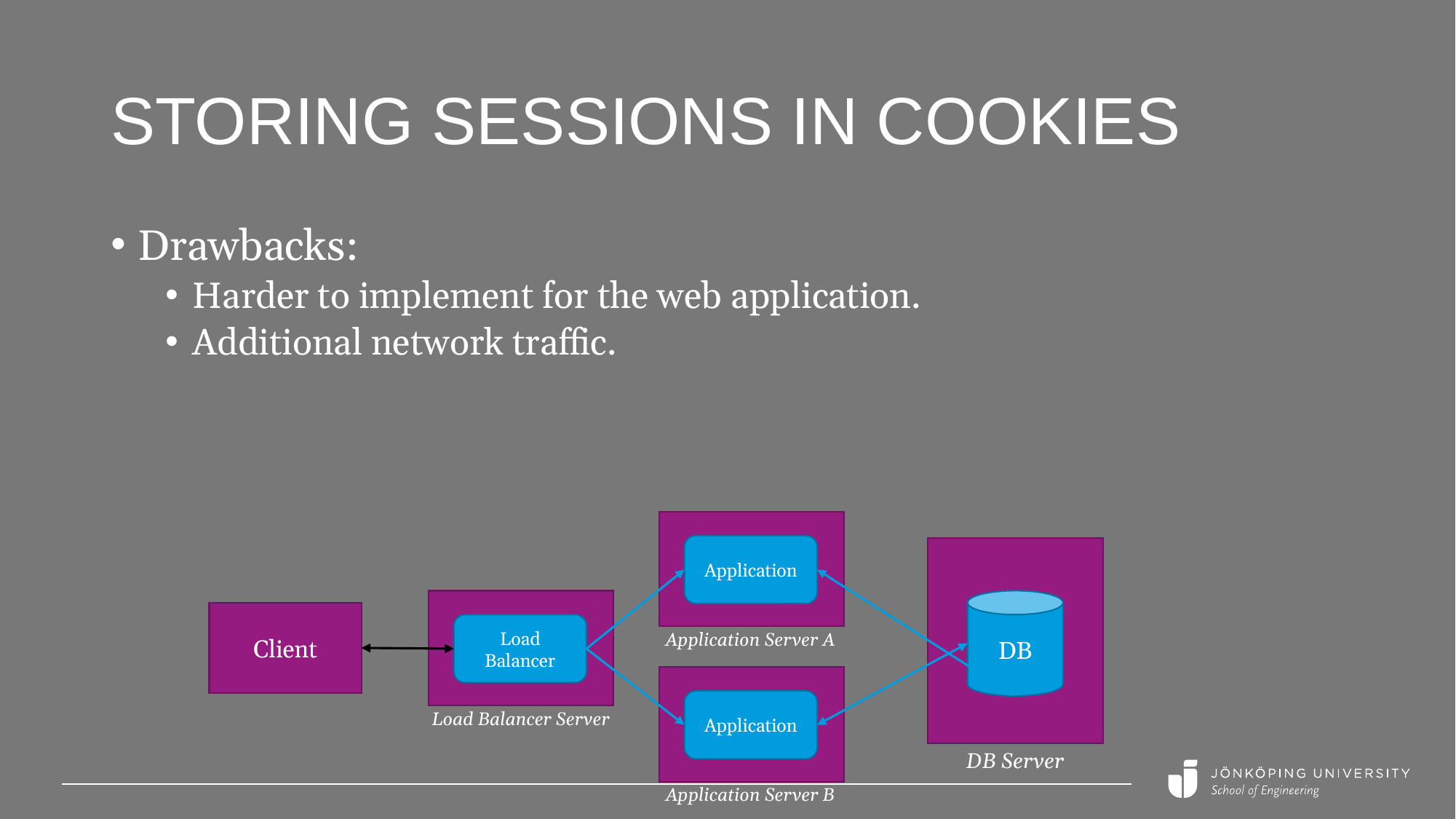

# Storing sessions in cookies
Drawbacks:
Harder to implement for the web application.
Additional network traffic.

Application

DB
Client
Load Balancer
Application Server A

Application
Load Balancer Server
DB Server
Application Server B